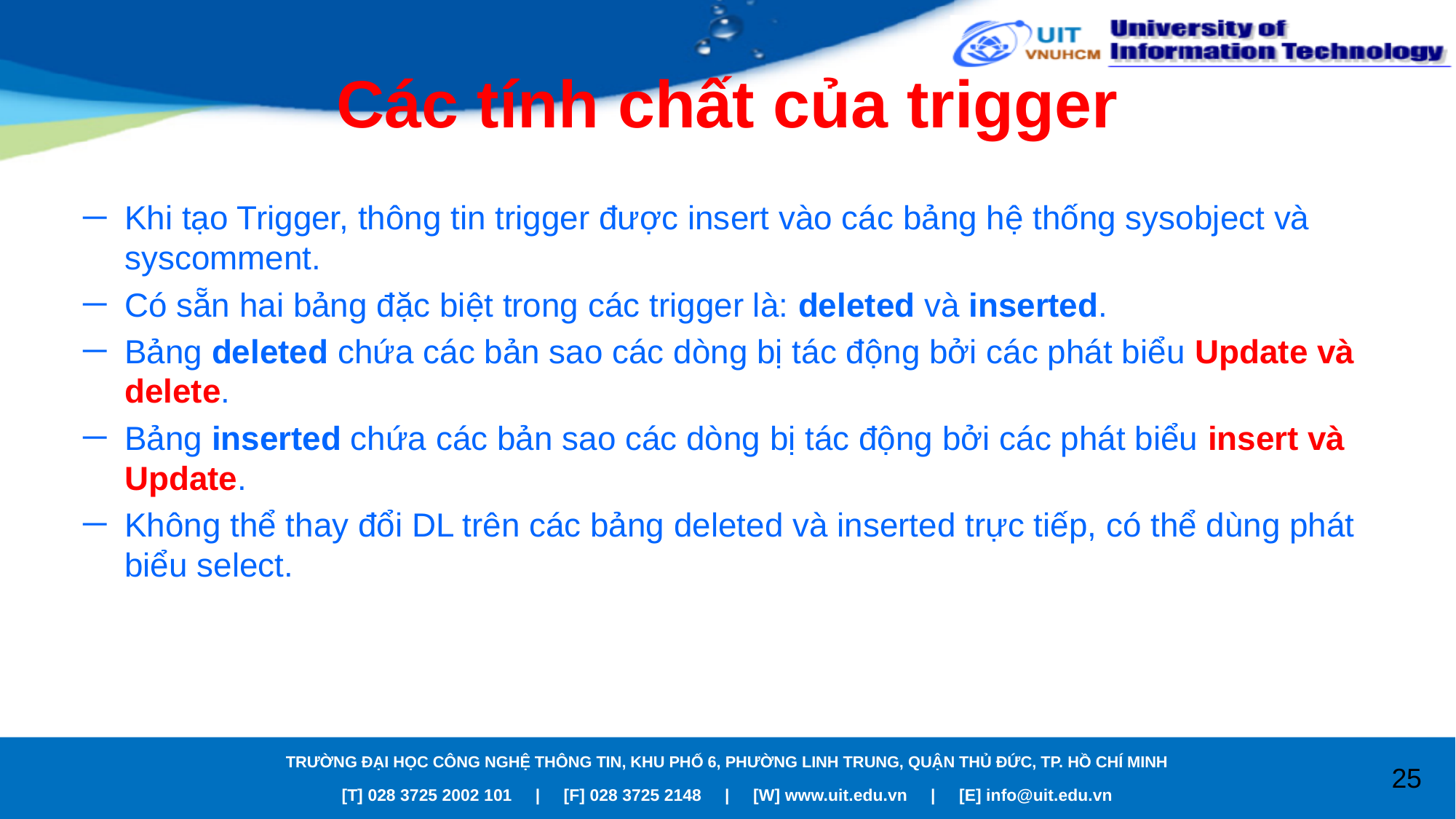

# Các tính chất của trigger
Khi tạo Trigger, thông tin trigger được insert vào các bảng hệ thống sysobject và syscomment.
Có sẵn hai bảng đặc biệt trong các trigger là: deleted và inserted.
Bảng deleted chứa các bản sao các dòng bị tác động bởi các phát biểu Update và delete.
Bảng inserted chứa các bản sao các dòng bị tác động bởi các phát biểu insert và Update.
Không thể thay đổi DL trên các bảng deleted và inserted trực tiếp, có thể dùng phát biểu select.